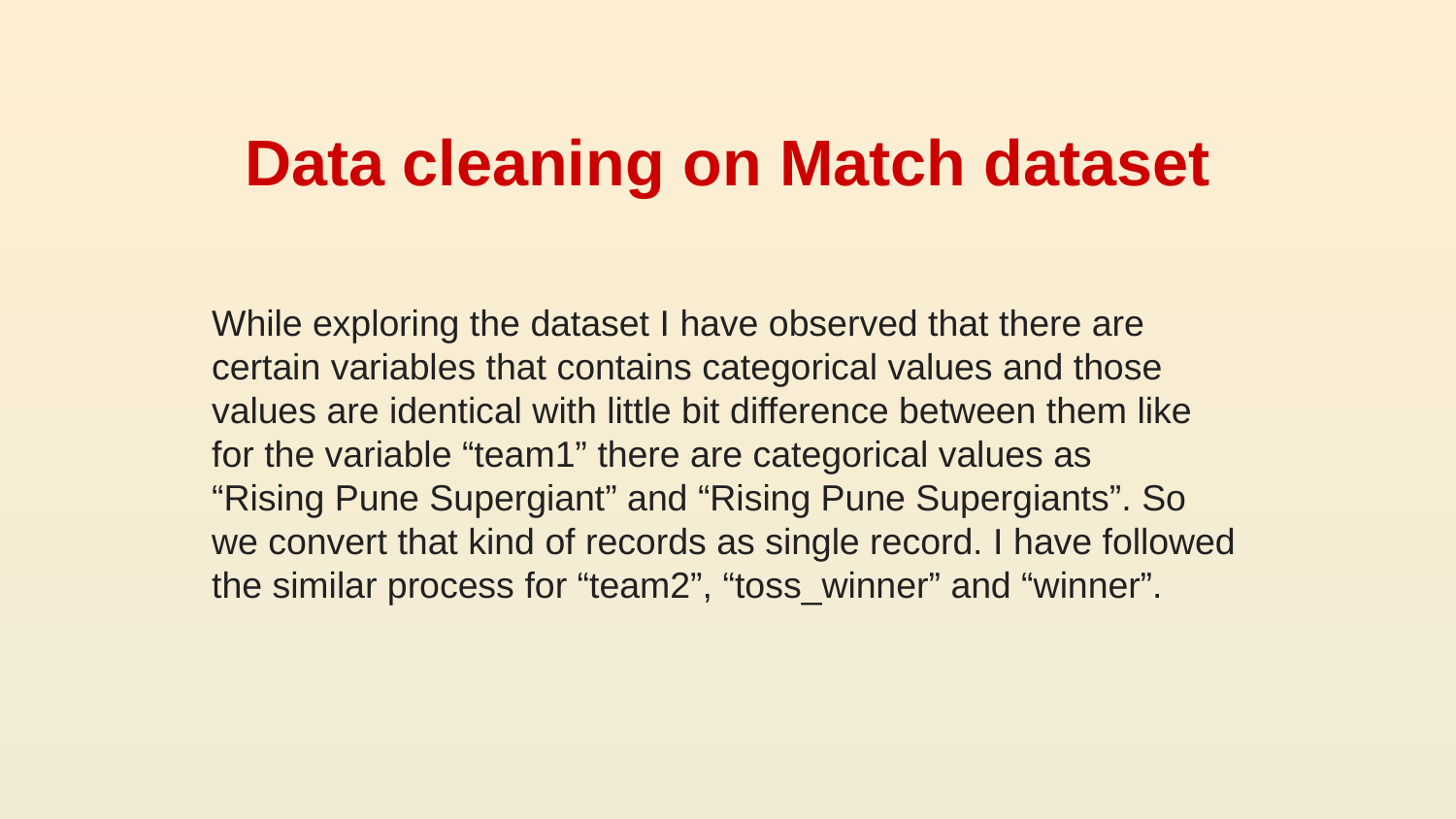

# Data cleaning on Match dataset
While exploring the dataset I have observed that there are certain variables that contains categorical values and those values are identical with little bit difference between them like for the variable “team1” there are categorical values as “Rising Pune Supergiant” and “Rising Pune Supergiants”. So we convert that kind of records as single record. I have followed the similar process for “team2”, “toss_winner” and “winner”.